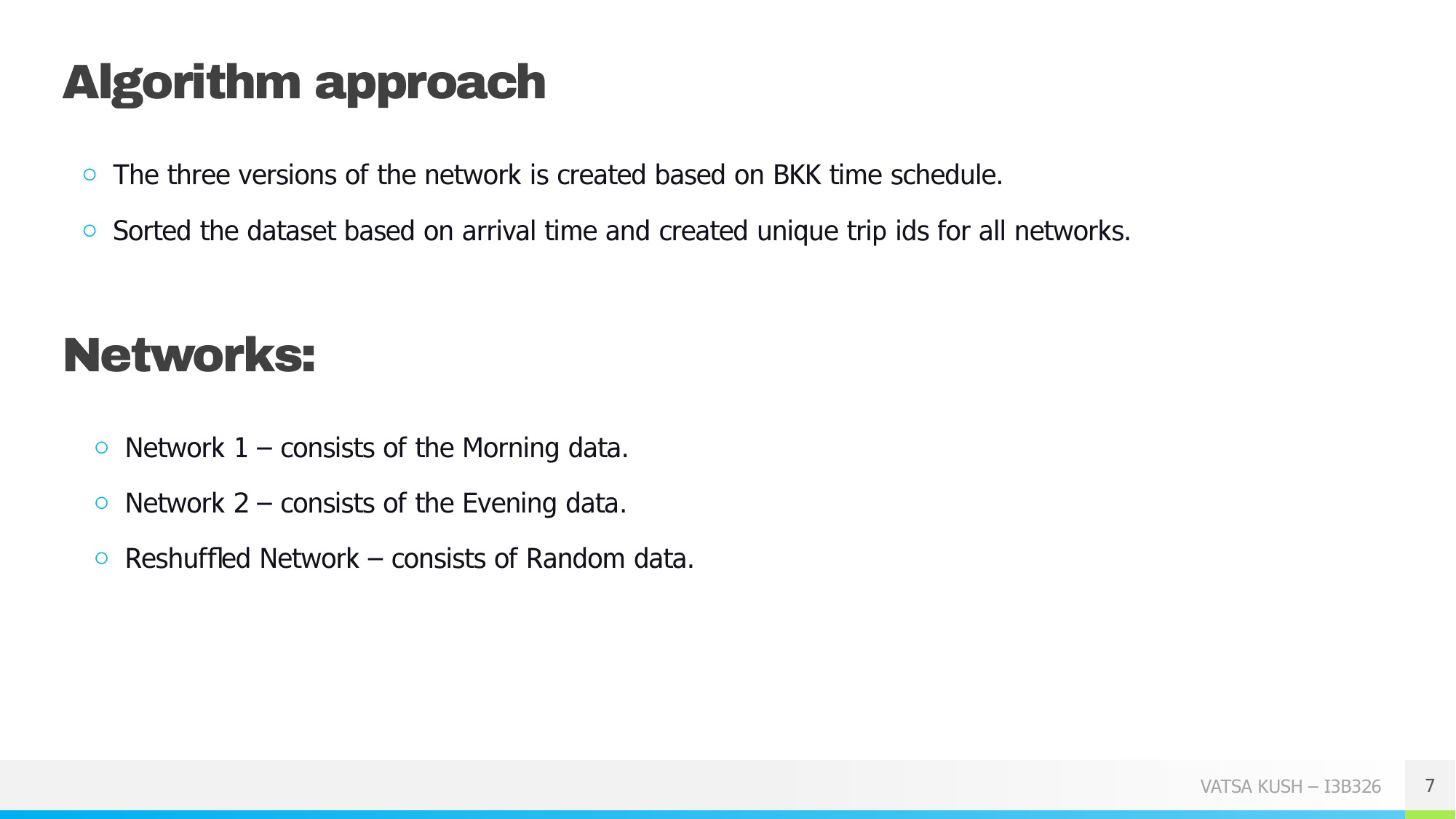

Algorithm approach
The three versions of the network is created based on BKK time schedule.
Sorted the dataset based on arrival time and created unique trip ids for all networks.

Networks:
Network 1 – consists of the Morning data.
Network 2 – consists of the Evening data.
Reshuffled Network – consists of Random data.
7